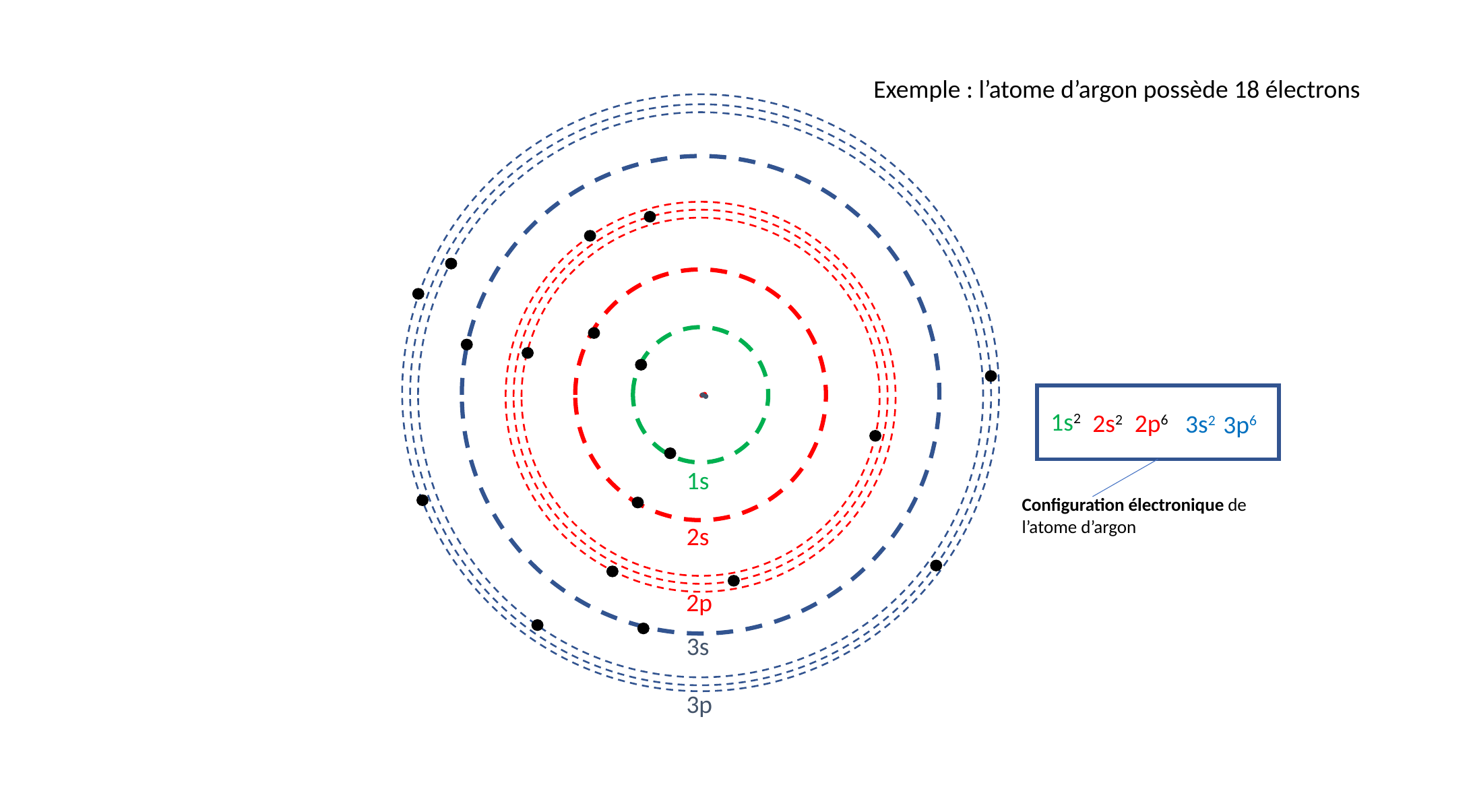

Exemple : l’atome d’argon possède 18 électrons

1s2
2s2
2p6
3s2
3p6

1s
Configuration électronique de l’atome d’argon

2s

2p

3s
3p